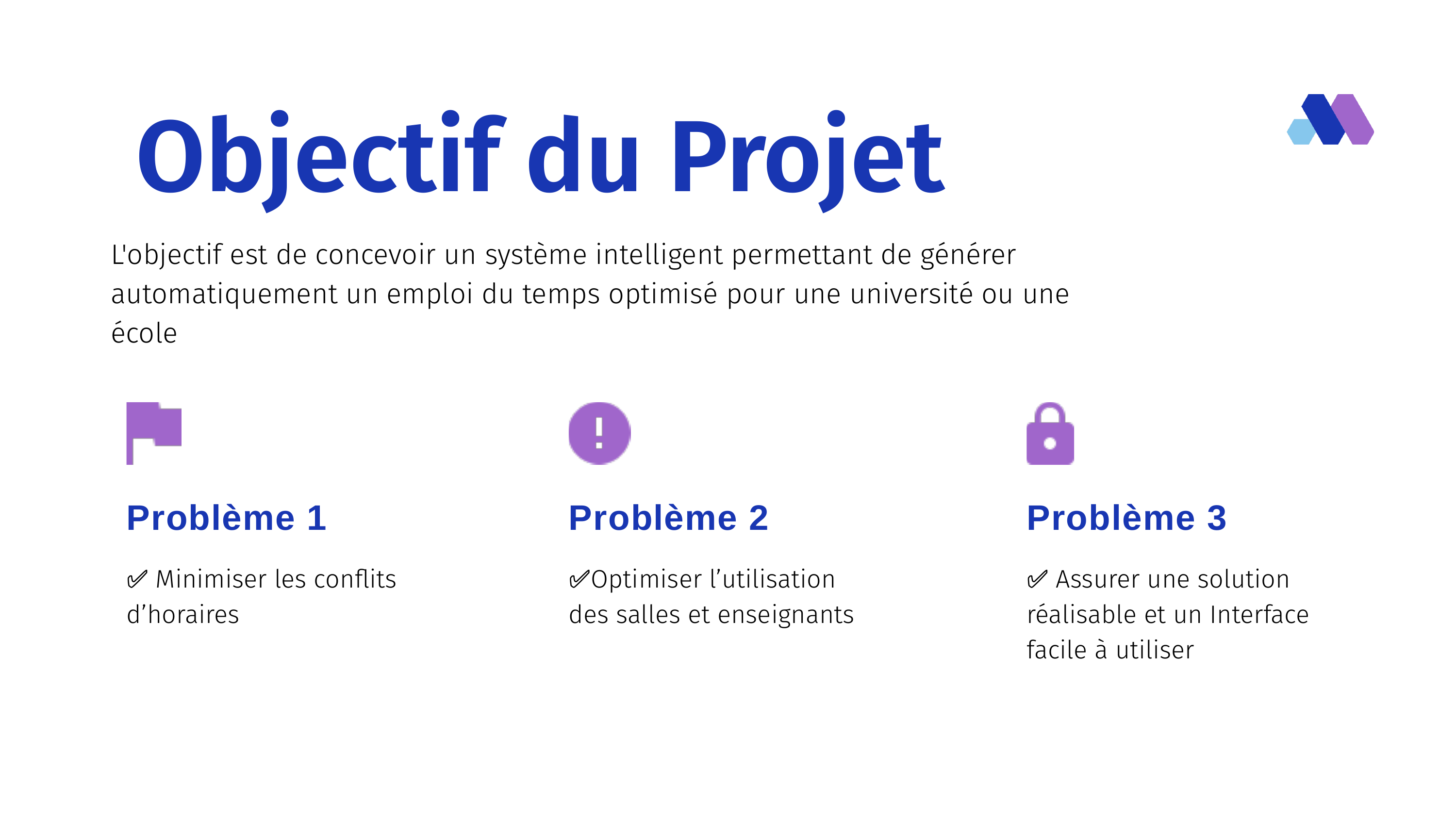

Objectif du Projet
L'objectif est de concevoir un système intelligent permettant de générer automatiquement un emploi du temps optimisé pour une université ou une école

Problème 1
✅ Minimiser les conflits d’horaires

Problème 2
✅Optimiser l’utilisation des salles et enseignants

Problème 3
✅ Assurer une solution réalisable et un Interface facile à utiliser